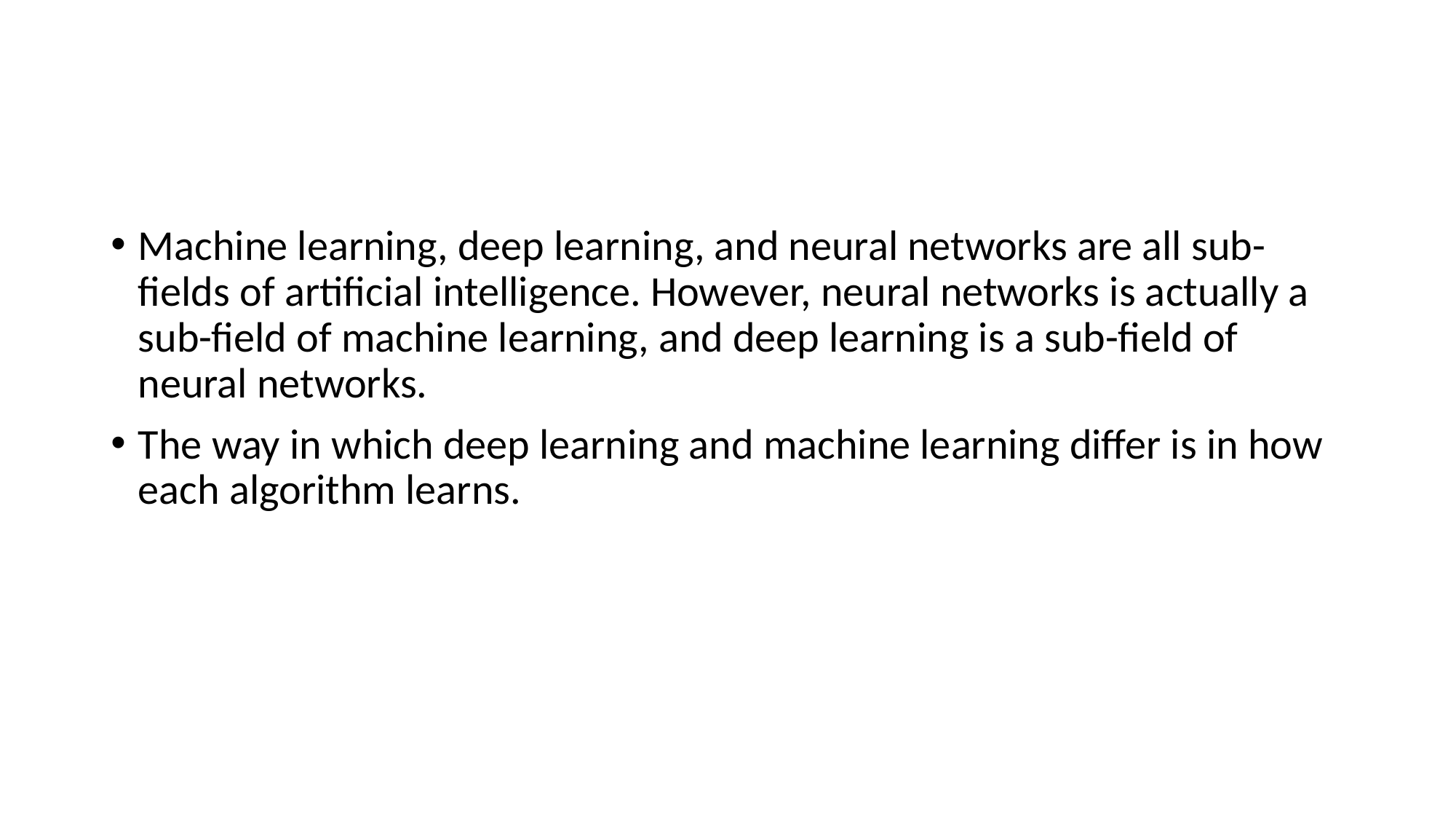

#
Machine learning, deep learning, and neural networks are all sub-fields of artificial intelligence. However, neural networks is actually a sub-field of machine learning, and deep learning is a sub-field of neural networks.
The way in which deep learning and machine learning differ is in how each algorithm learns.